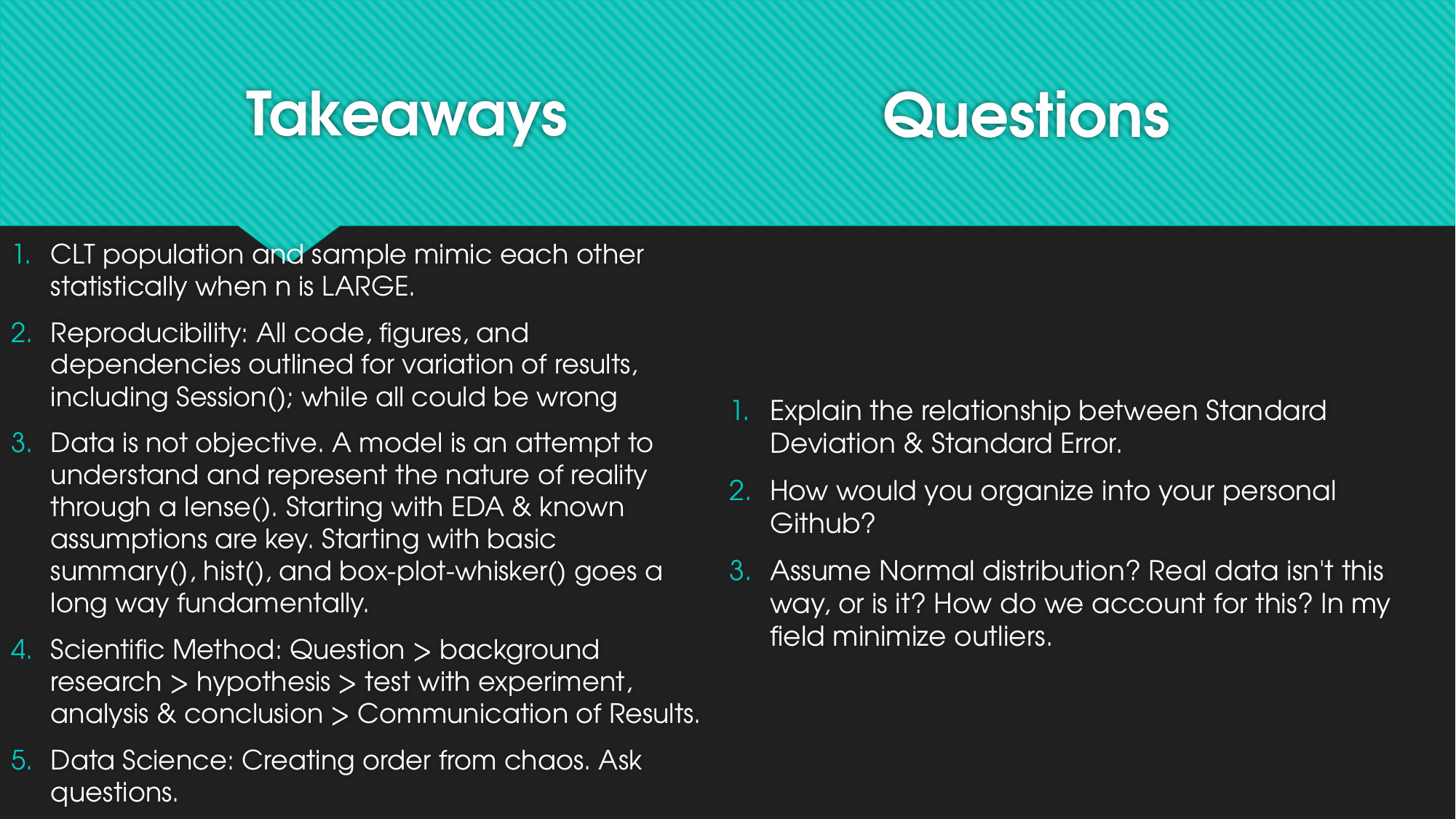

# Takeaways
Questions
CLT population and sample mimic each other statistically when n is LARGE.
Reproducibility: All code, figures, and dependencies outlined for variation of results, including Session(); while all could be wrong
Data is not objective. A model is an attempt to understand and represent the nature of reality through a lense(). Starting with EDA & known assumptions are key. Starting with basic summary(), hist(), and box-plot-whisker() goes a long way fundamentally.
Scientific Method: Question > background research > hypothesis > test with experiment, analysis & conclusion > Communication of Results.
Data Science: Creating order from chaos. Ask questions.
Explain the relationship between Standard Deviation & Standard Error.
How would you organize into your personal Github?
Assume Normal distribution? Real data isn't this way, or is it? How do we account for this? In my field minimize outliers.